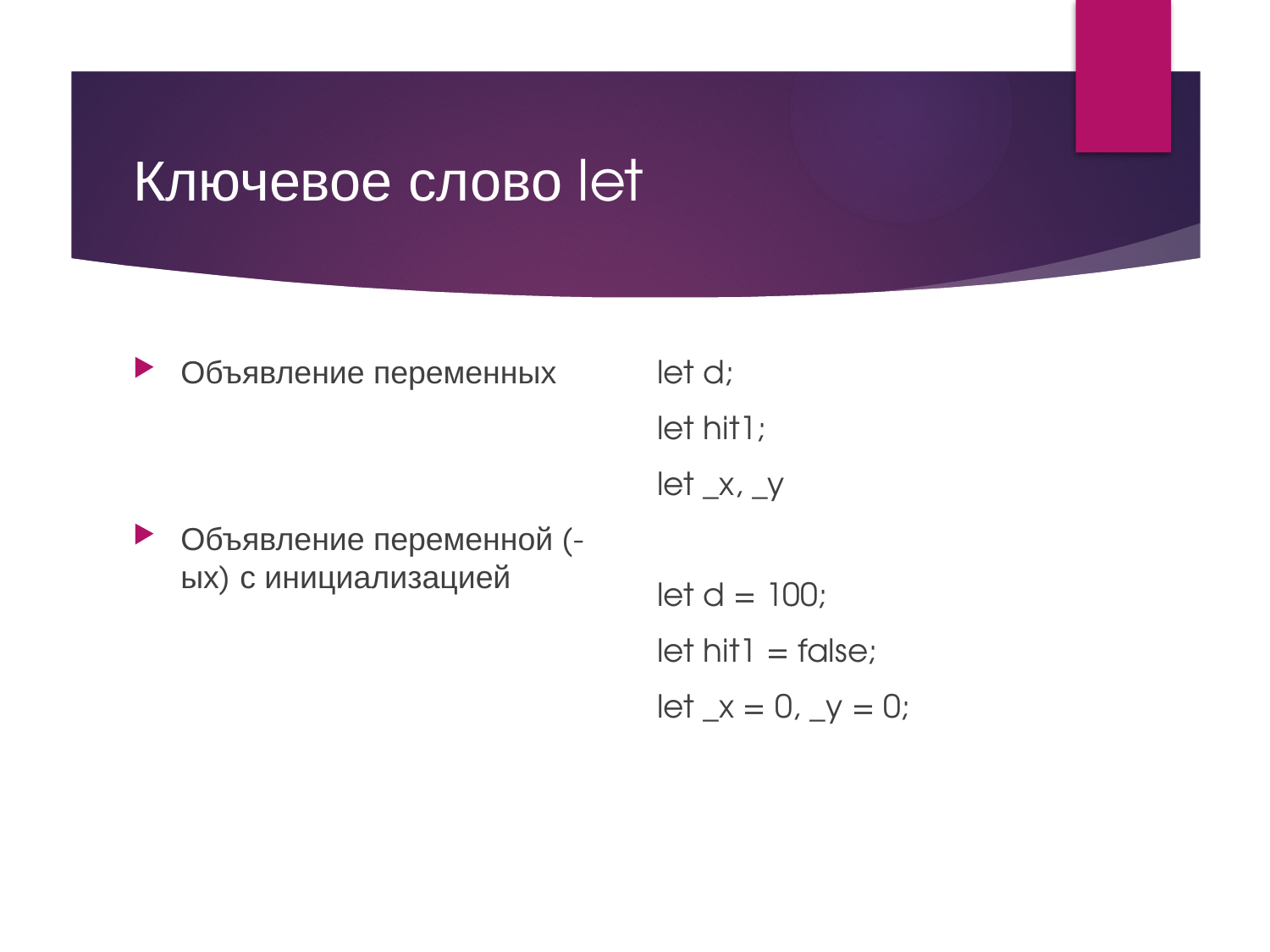

# Ключевое слово let
Объявление переменных

Объявление переменной (-ых) с инициализацией
let d;
let hit1;
let _x, _y

let d = 100;
let hit1 = false;
let _x = 0, _y = 0;